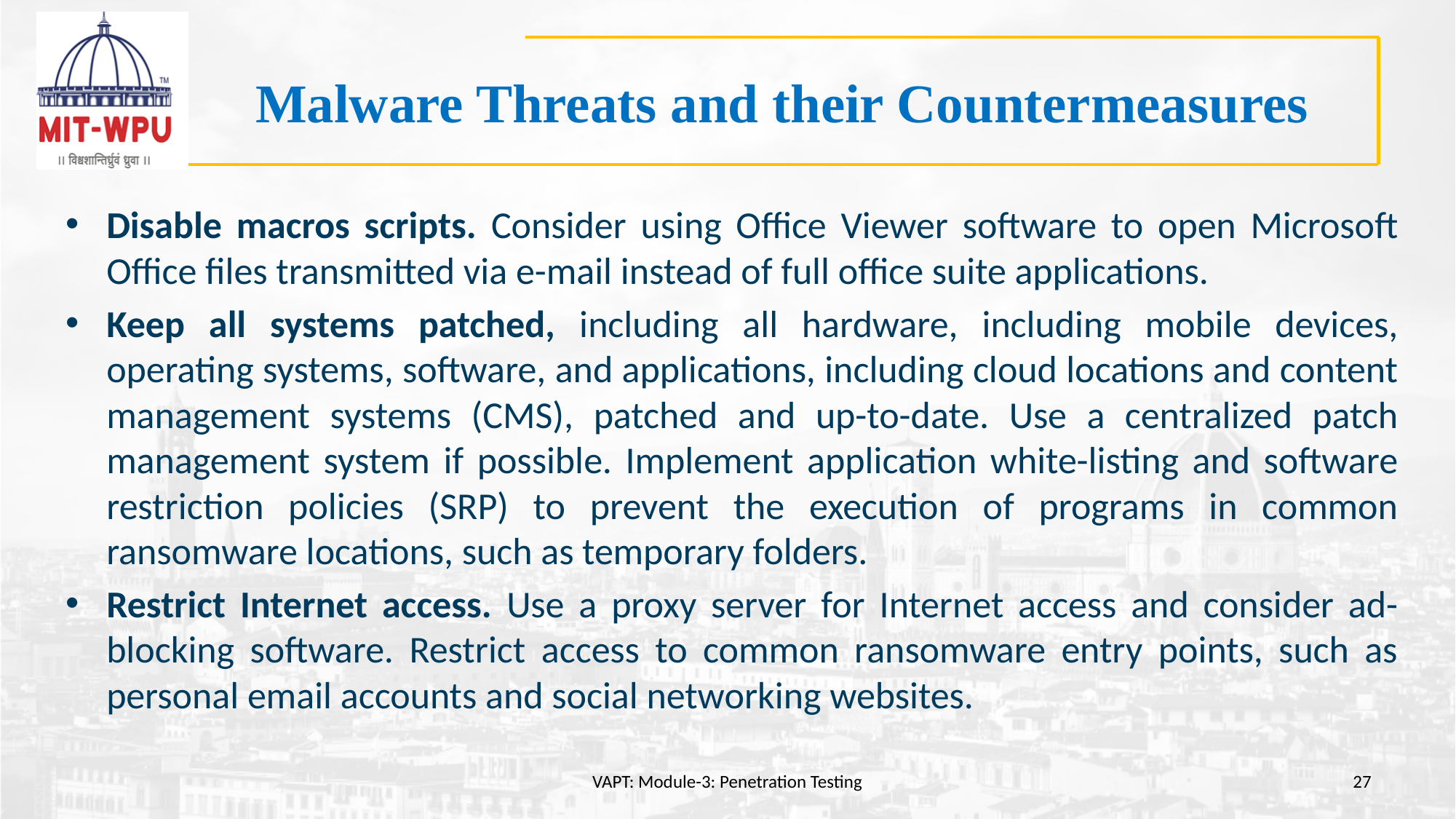

# Malware Threats and their Countermeasures
Disable macros scripts. Consider using Office Viewer software to open Microsoft Office files transmitted via e-mail instead of full office suite applications.
Keep all systems patched, including all hardware, including mobile devices, operating systems, software, and applications, including cloud locations and content management systems (CMS), patched and up-to-date. Use a centralized patch management system if possible. Implement application white-listing and software restriction policies (SRP) to prevent the execution of programs in common ransomware locations, such as temporary folders.
Restrict Internet access. Use a proxy server for Internet access and consider ad-blocking software. Restrict access to common ransomware entry points, such as personal email accounts and social networking websites.
VAPT: Module-3: Penetration Testing
27